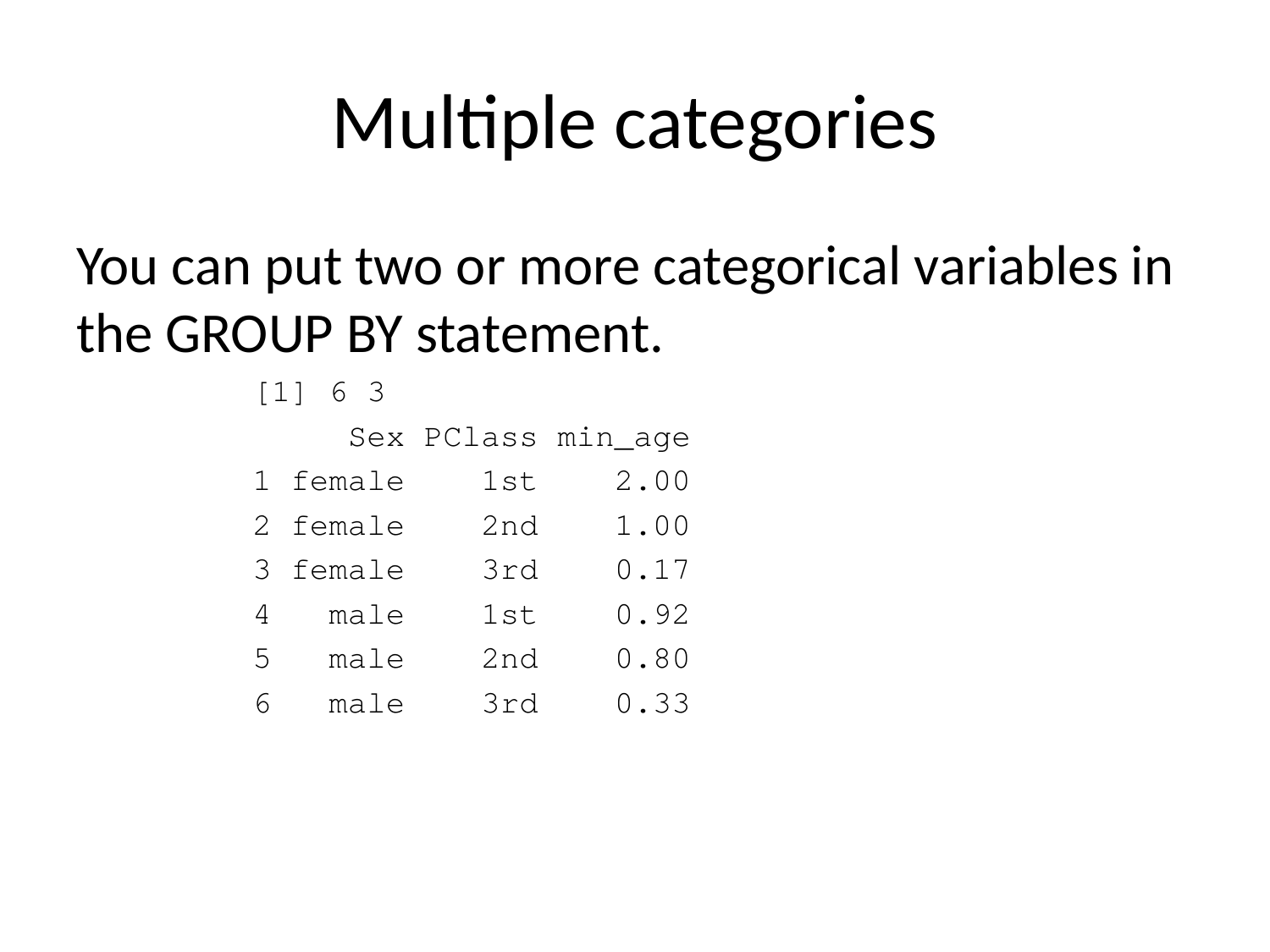

# Multiple categories
You can put two or more categorical variables in the GROUP BY statement.
[1] 6 3
     Sex PClass min_age
1 female    1st    2.00
2 female    2nd    1.00
3 female    3rd    0.17
4   male    1st    0.92
5   male    2nd    0.80
6   male    3rd    0.33